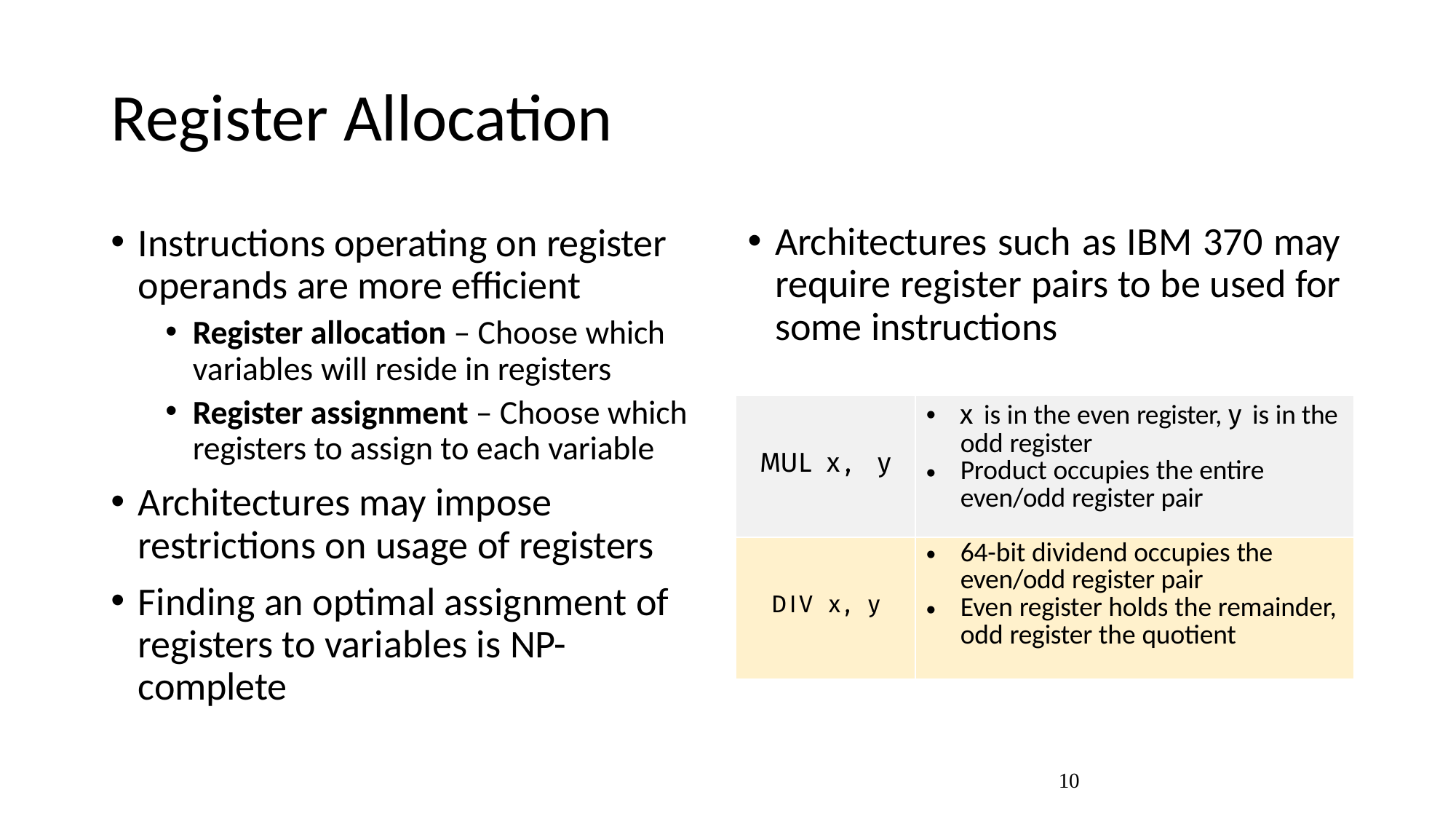

# Register Allocation
Instructions operating on register operands are more efficient
Register allocation – Choose which variables will reside in registers
Register assignment – Choose which registers to assign to each variable
Architectures may impose restrictions on usage of registers
Finding an optimal assignment of registers to variables is NP- complete
Architectures such as IBM 370 may require register pairs to be used for some instructions
| MUL x, y | x is in the even register, y is in the odd register Product occupies the entire even/odd register pair |
| --- | --- |
| DIV x, y | 64-bit dividend occupies the even/odd register pair Even register holds the remainder, odd register the quotient |
10